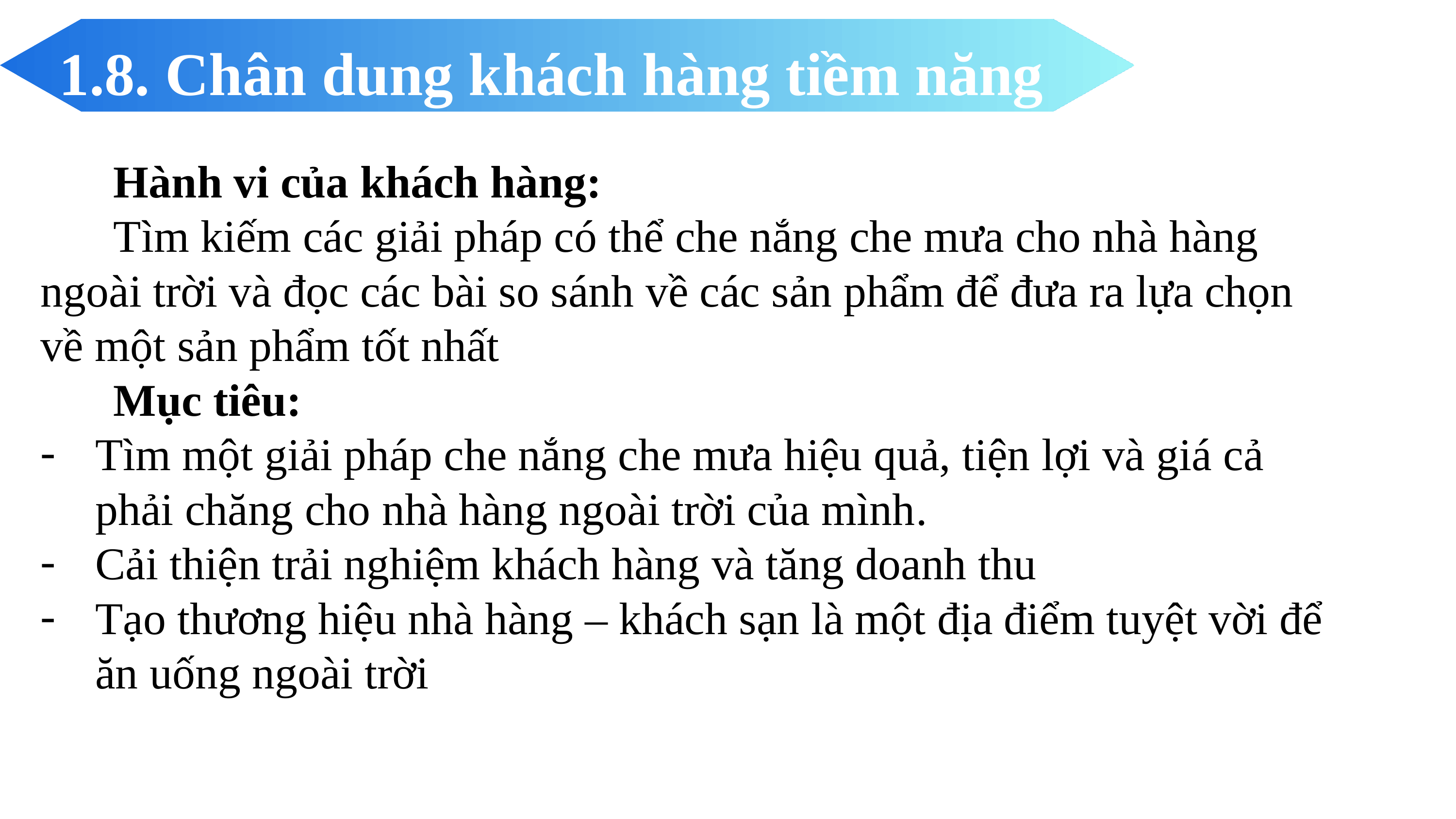

1.8. Chân dung khách hàng tiềm năng

	Hành vi của khách hàng:
	Tìm kiếm các giải pháp có thể che nắng che mưa cho nhà hàng ngoài trời và đọc các bài so sánh về các sản phẩm để đưa ra lựa chọn về một sản phẩm tốt nhất
	Mục tiêu:
Tìm một giải pháp che nắng che mưa hiệu quả, tiện lợi và giá cả phải chăng cho nhà hàng ngoài trời của mình.
Cải thiện trải nghiệm khách hàng và tăng doanh thu
Tạo thương hiệu nhà hàng – khách sạn là một địa điểm tuyệt vời để ăn uống ngoài trời
1.6. Giải pháp